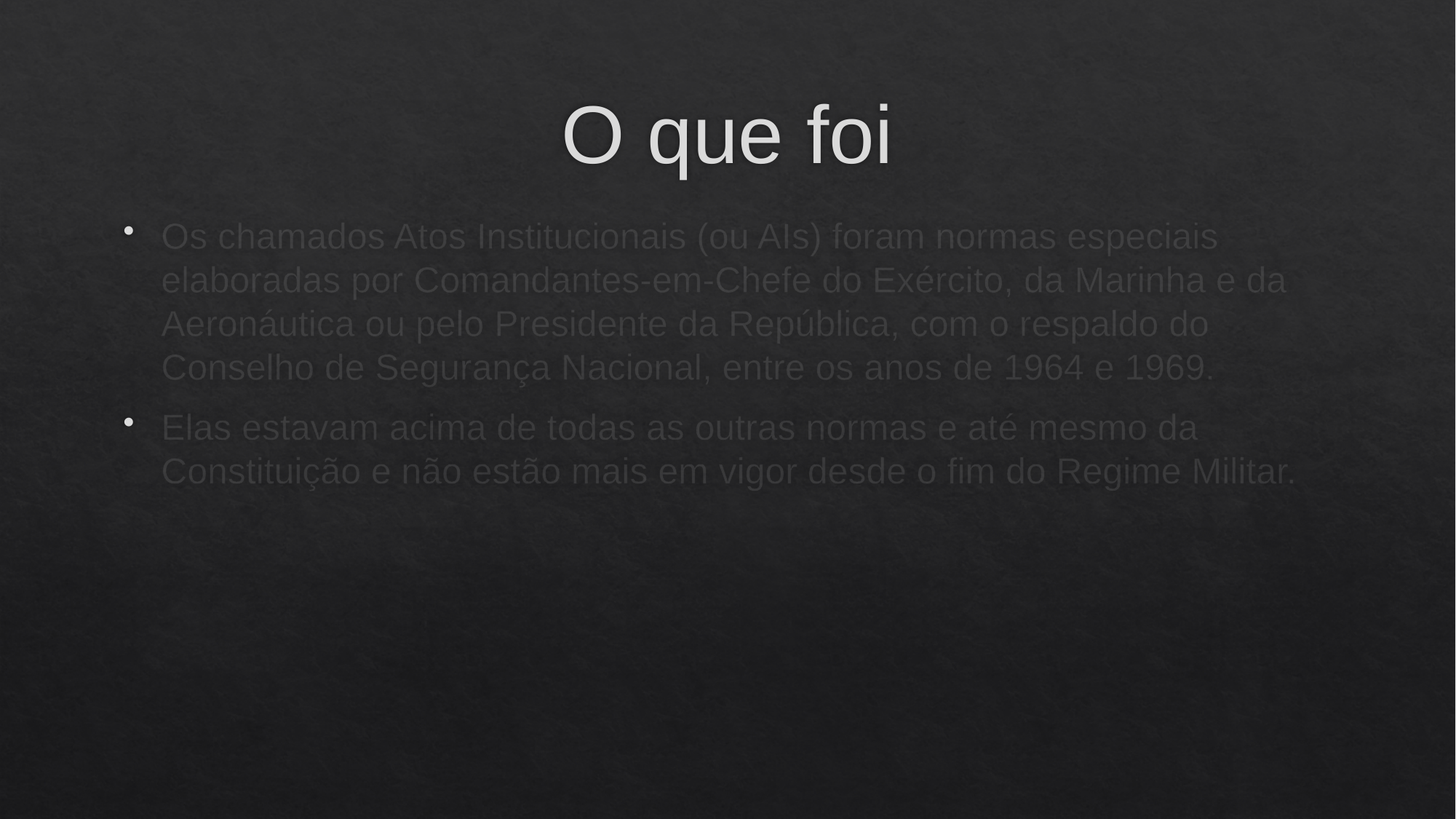

# O que foi
Os chamados Atos Institucionais (ou AIs) foram normas especiais elaboradas por Comandantes-em-Chefe do Exército, da Marinha e da Aeronáutica ou pelo Presidente da República, com o respaldo do Conselho de Segurança Nacional, entre os anos de 1964 e 1969.
Elas estavam acima de todas as outras normas e até mesmo da Constituição e não estão mais em vigor desde o fim do Regime Militar.